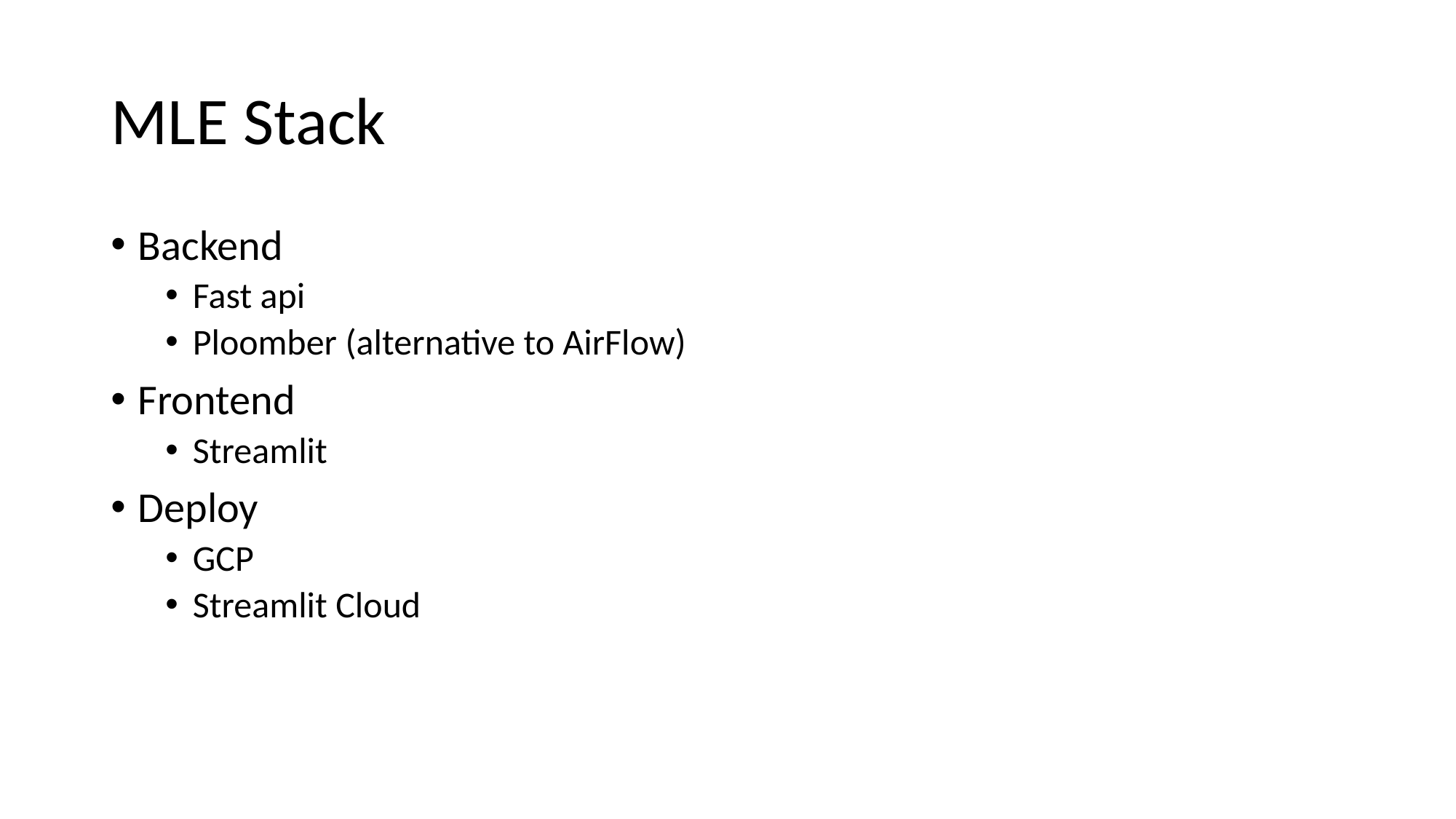

# MLE Stack
Backend
Fast api
Ploomber (alternative to AirFlow)
Frontend
Streamlit
Deploy
GCP
Streamlit Cloud